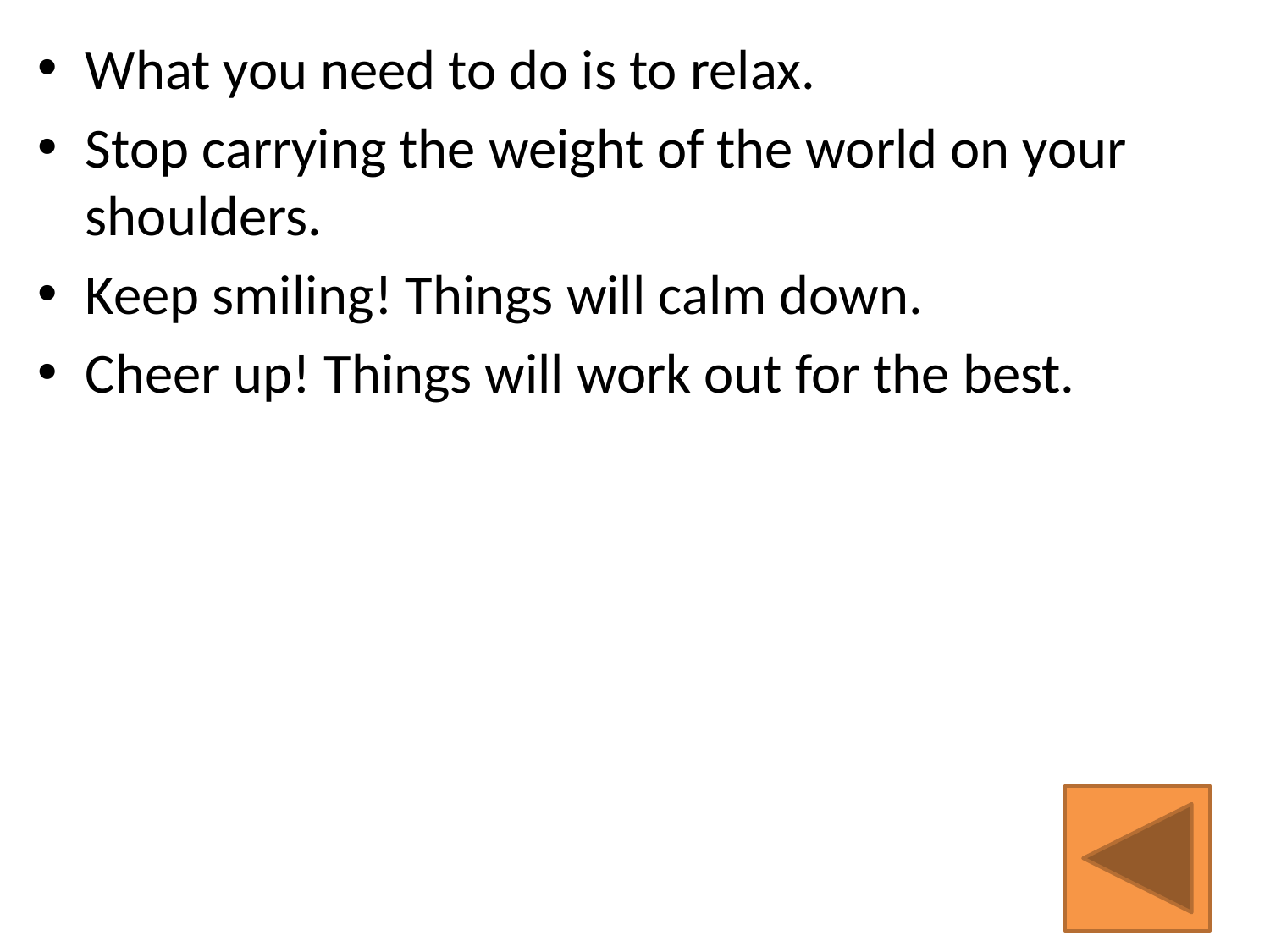

What you need to do is to relax.
Stop carrying the weight of the world on your shoulders.
Keep smiling! Things will calm down.
Cheer up! Things will work out for the best.